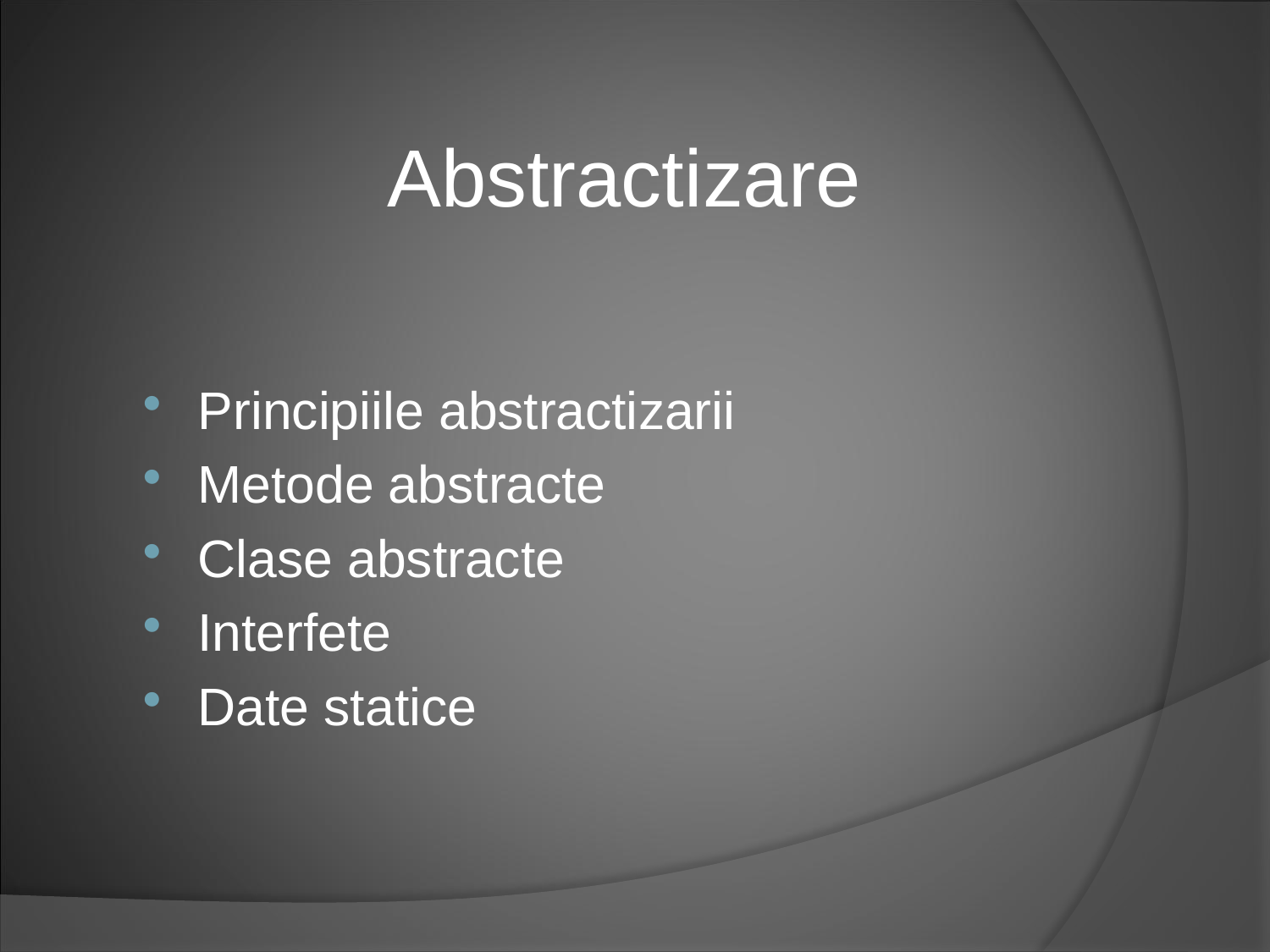

# Abstractizare
Principiile abstractizarii
Metode abstracte
Clase abstracte
Interfete
Date statice